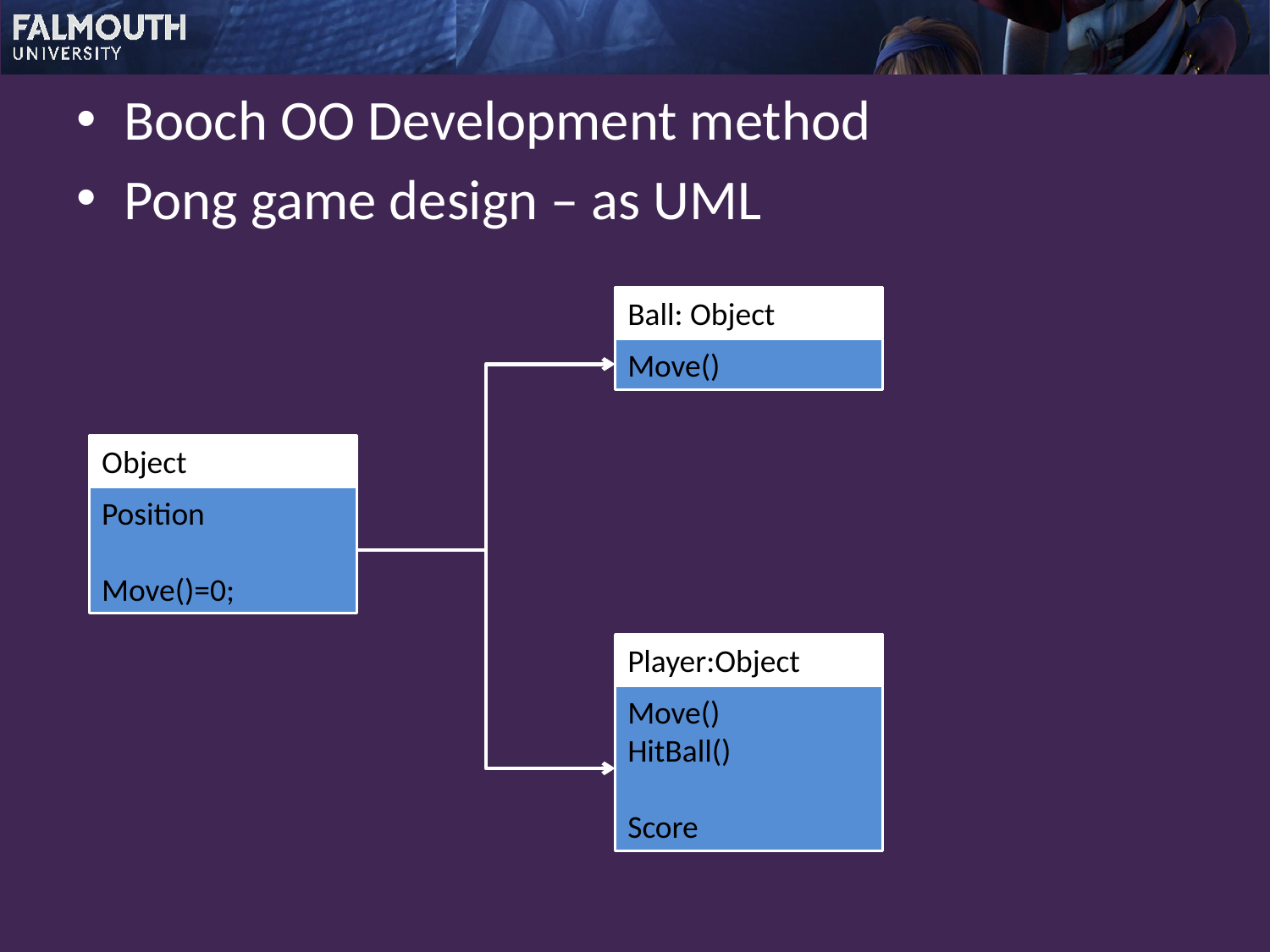

Booch OO Development method
Pong game design – as UML
Ball: Object
Move()
Object
Position

Move()=0;
Player:Object
Move()
HitBall()

Score